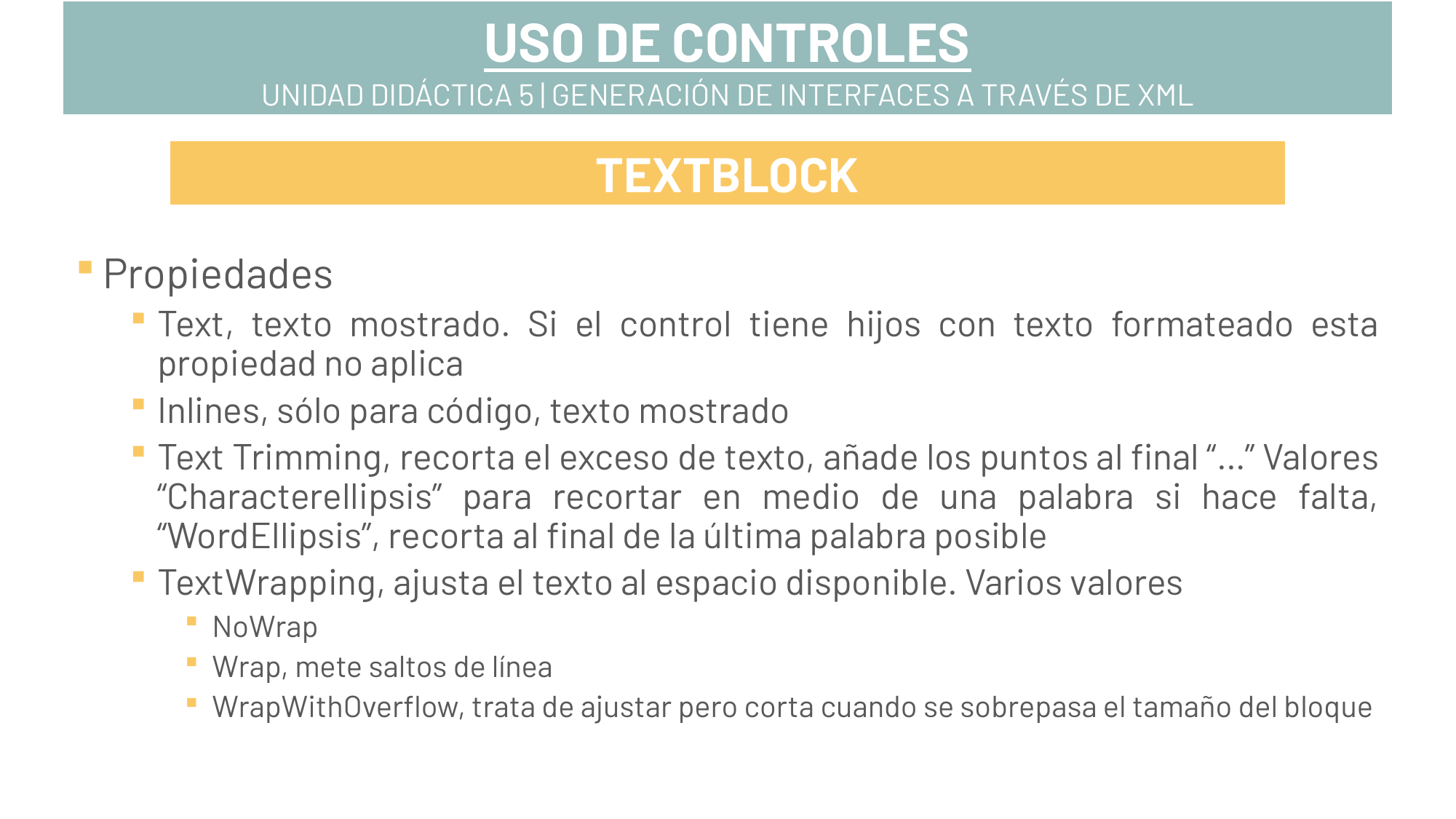

USO DE CONTROLES
UNIDAD DIDÁCTICA 5 | GENERACIÓN DE INTERFACES A TRAVÉS DE XML
TEXTBLOCK

Propiedades
Text, texto mostrado. Si el control tiene hijos con texto formateado esta propiedad no aplica
Inlines, sólo para código, texto mostrado
Text Trimming, recorta el exceso de texto, añade los puntos al final “…” Valores “Characterellipsis” para recortar en medio de una palabra si hace falta, “WordEllipsis”, recorta al final de la última palabra posible
TextWrapping, ajusta el texto al espacio disponible. Varios valores
NoWrap
Wrap, mete saltos de línea
WrapWithOverflow, trata de ajustar pero corta cuando se sobrepasa el tamaño del bloque